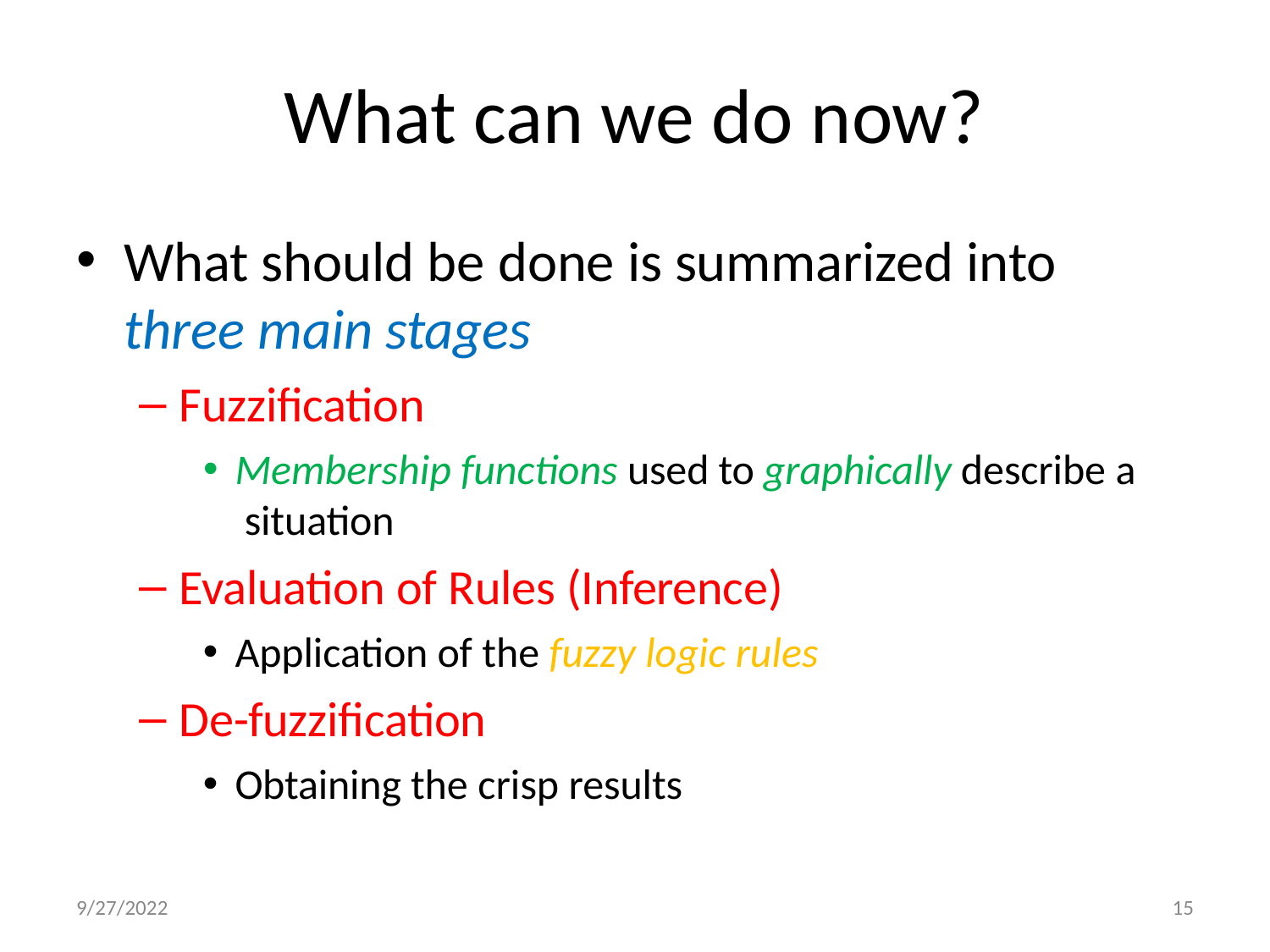

# What can we do now?
What should be done is summarized into
three main stages
Fuzzification
Membership functions used to graphically describe a  situation
Evaluation of Rules (Inference)
Application of the fuzzy logic rules
De-fuzzification
Obtaining the crisp results
9/27/2022
15